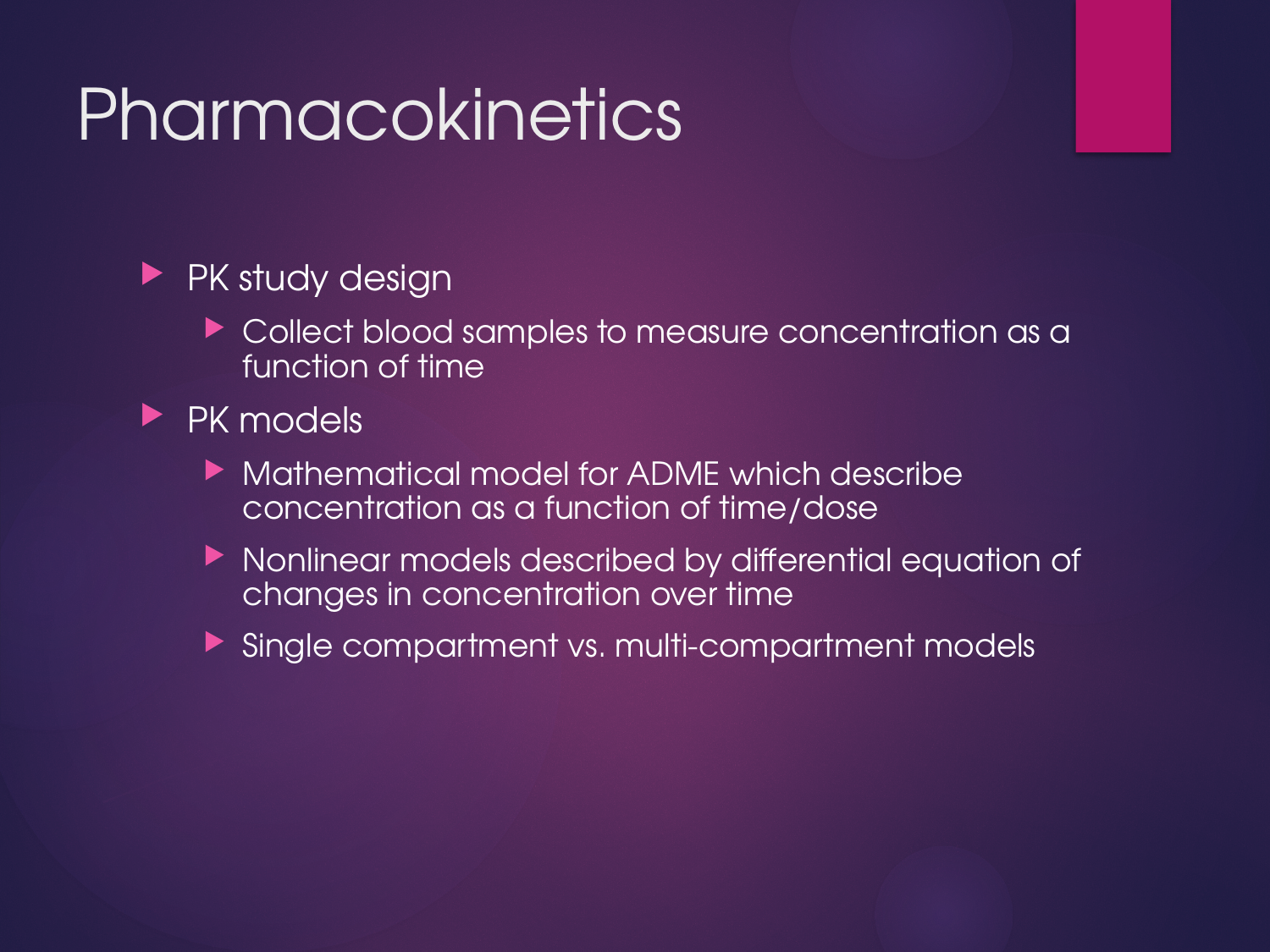

# Pharmacokinetics
PK study design
Collect blood samples to measure concentration as a function of time
PK models
Mathematical model for ADME which describe concentration as a function of time/dose
Nonlinear models described by differential equation of changes in concentration over time
Single compartment vs. multi-compartment models